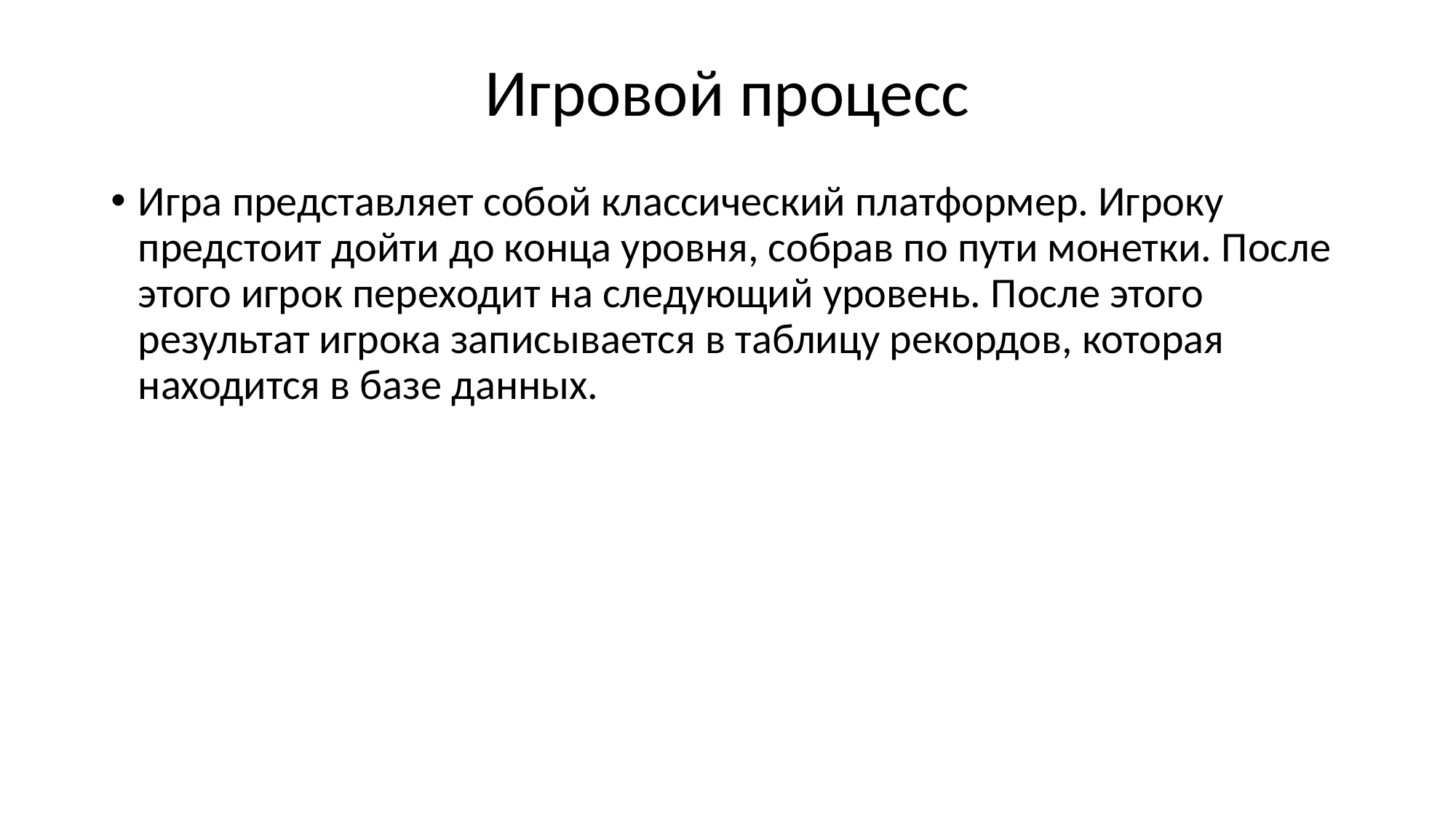

# Игровой процесс
Игра представляет собой классический платформер. Игроку предстоит дойти до конца уровня, собрав по пути монетки. После этого игрок переходит на следующий уровень. После этого результат игрока записывается в таблицу рекордов, которая находится в базе данных.